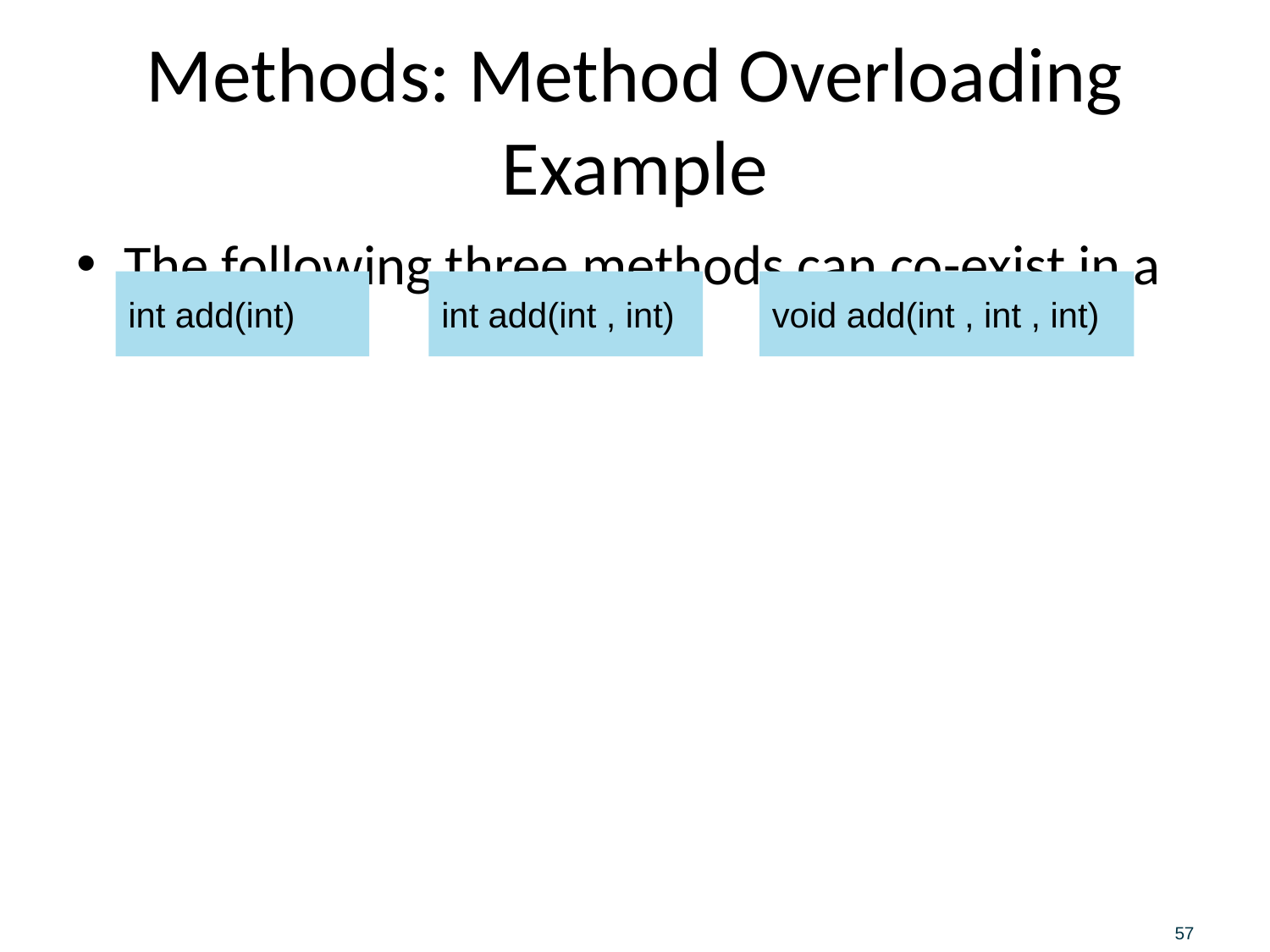

# Methods: Method Overloading Example
The following three methods can co-exist in a class:

int add(int , int)
void add(int , int , int)
int add(int)
57